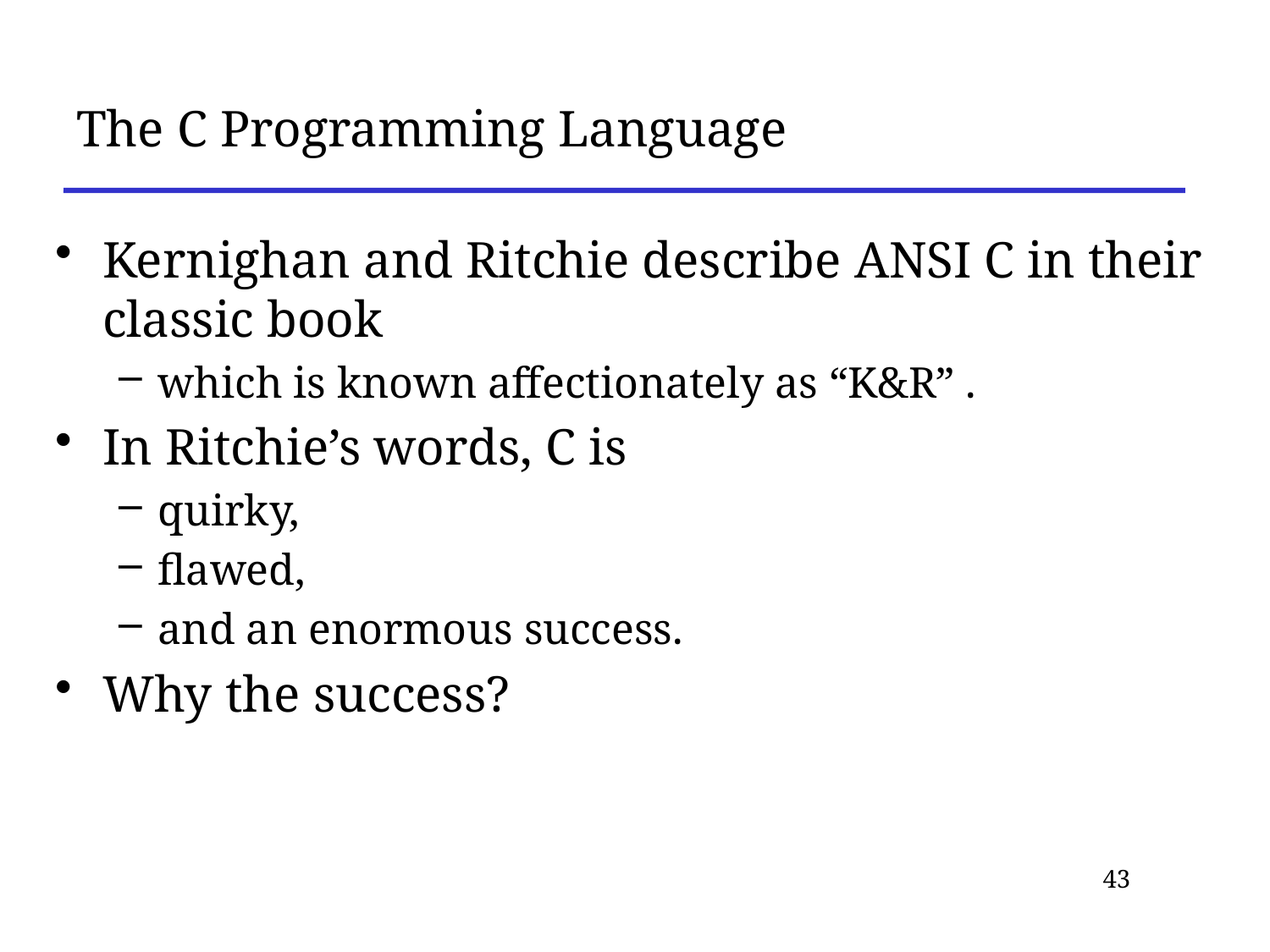

# The C Programming Language
Kernighan and Ritchie describe ANSI C in their classic book
which is known affectionately as “K&R” .
In Ritchie’s words, C is
quirky,
flawed,
and an enormous success.
Why the success?
43